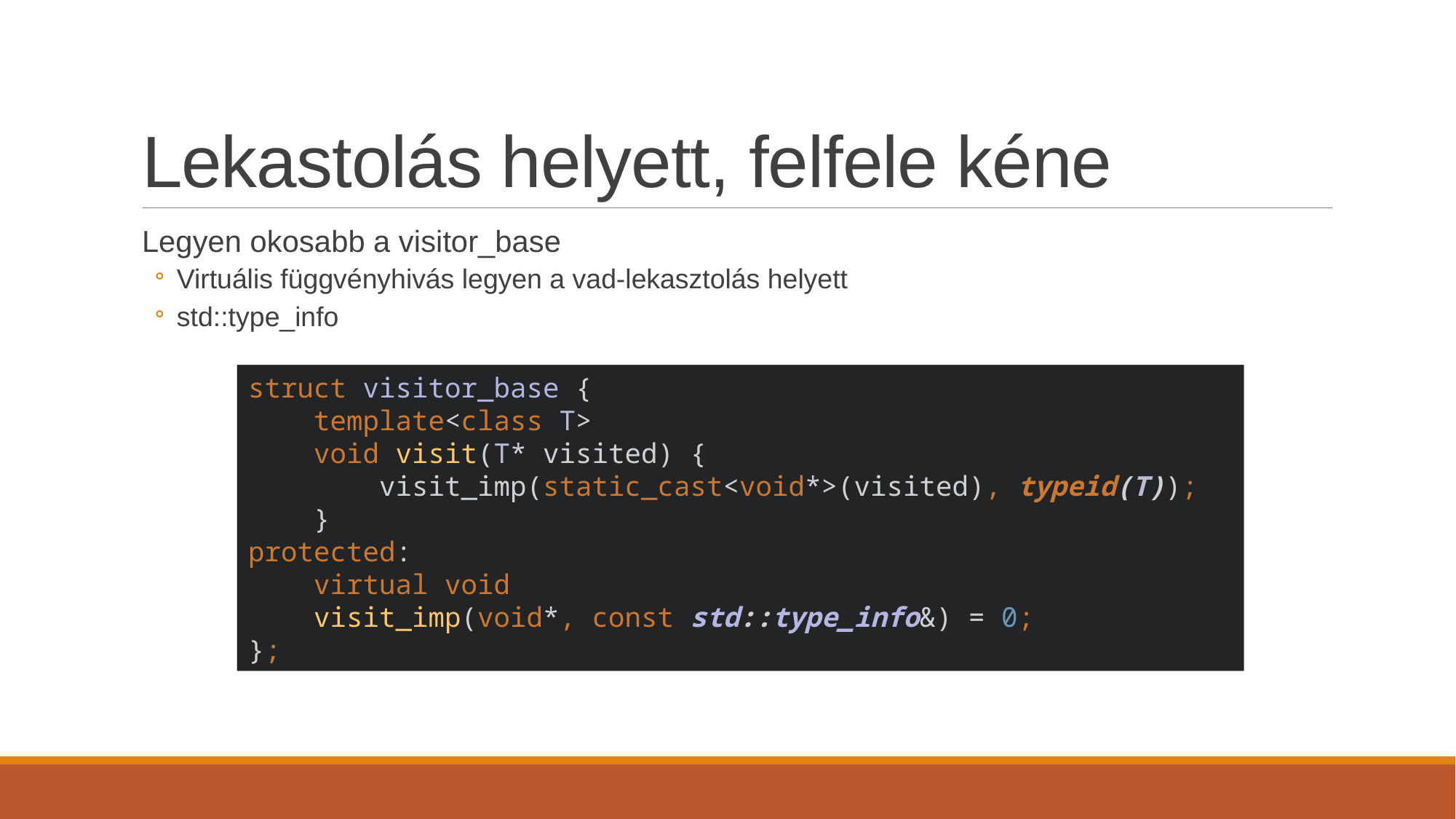

# Lekastolás helyett, felfele kéne
Legyen okosabb a visitor_base
Virtuális függvényhivás legyen a vad-lekasztolás helyett
std::type_info
struct visitor_base {
    template<class T>
    void visit(T* visited) {
        visit_imp(static_cast<void*>(visited), typeid(T));
    }
protected:
    virtual void
    visit_imp(void*, const std::type_info&) = 0;
};
struct visitor_base {
    template<class T>
    void visit(T* visited) {
        visit_imp(static_cast<void*>(visited), typeid(T));
    }
protected:
    virtual void
    visit_imp(void*, const std::type_info&) = 0;
};